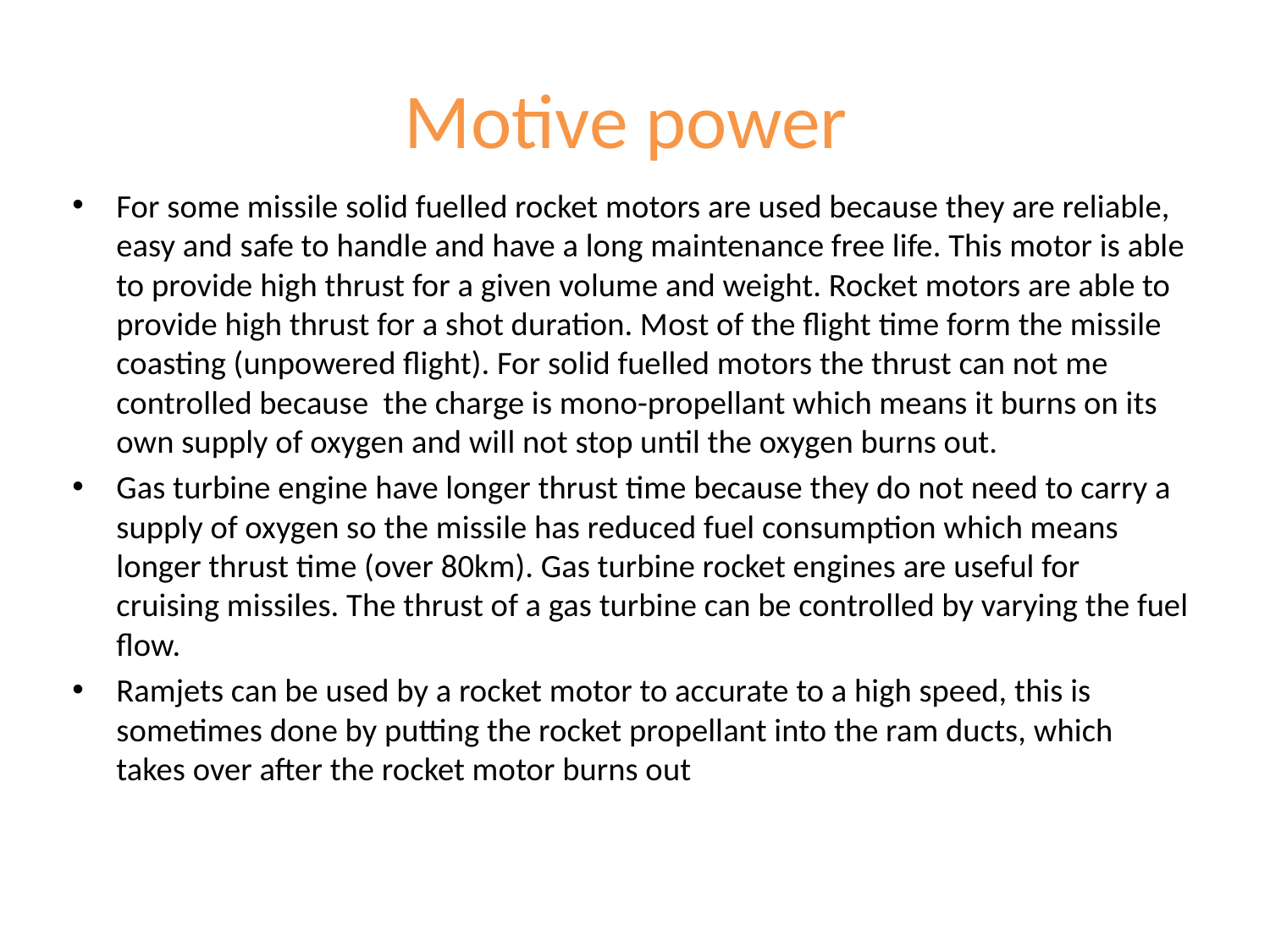

# Motive power
For some missile solid fuelled rocket motors are used because they are reliable, easy and safe to handle and have a long maintenance free life. This motor is able to provide high thrust for a given volume and weight. Rocket motors are able to provide high thrust for a shot duration. Most of the flight time form the missile coasting (unpowered flight). For solid fuelled motors the thrust can not me controlled because  the charge is mono-propellant which means it burns on its own supply of oxygen and will not stop until the oxygen burns out.
Gas turbine engine have longer thrust time because they do not need to carry a supply of oxygen so the missile has reduced fuel consumption which means longer thrust time (over 80km). Gas turbine rocket engines are useful for cruising missiles. The thrust of a gas turbine can be controlled by varying the fuel flow.
Ramjets can be used by a rocket motor to accurate to a high speed, this is sometimes done by putting the rocket propellant into the ram ducts, which takes over after the rocket motor burns out